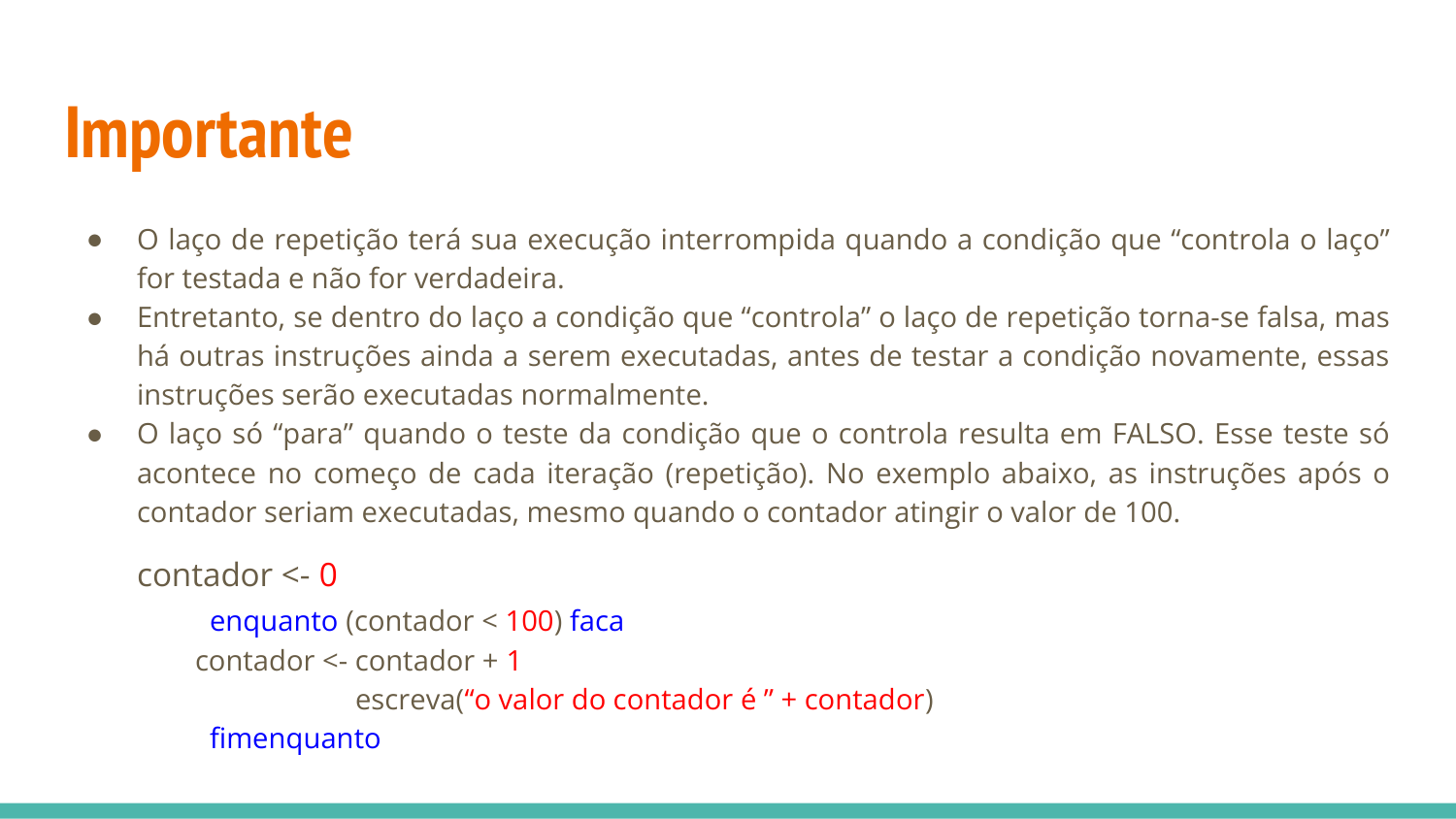

# Importante
O laço de repetição terá sua execução interrompida quando a condição que “controla o laço” for testada e não for verdadeira.
Entretanto, se dentro do laço a condição que “controla” o laço de repetição torna-se falsa, mas há outras instruções ainda a serem executadas, antes de testar a condição novamente, essas instruções serão executadas normalmente.
O laço só “para” quando o teste da condição que o controla resulta em FALSO. Esse teste só acontece no começo de cada iteração (repetição). No exemplo abaixo, as instruções após o contador seriam executadas, mesmo quando o contador atingir o valor de 100.
contador <- 0
	enquanto (contador < 100) faca
                  contador <- contador + 1
		escreva(“o valor do contador é ” + contador)
	fimenquanto